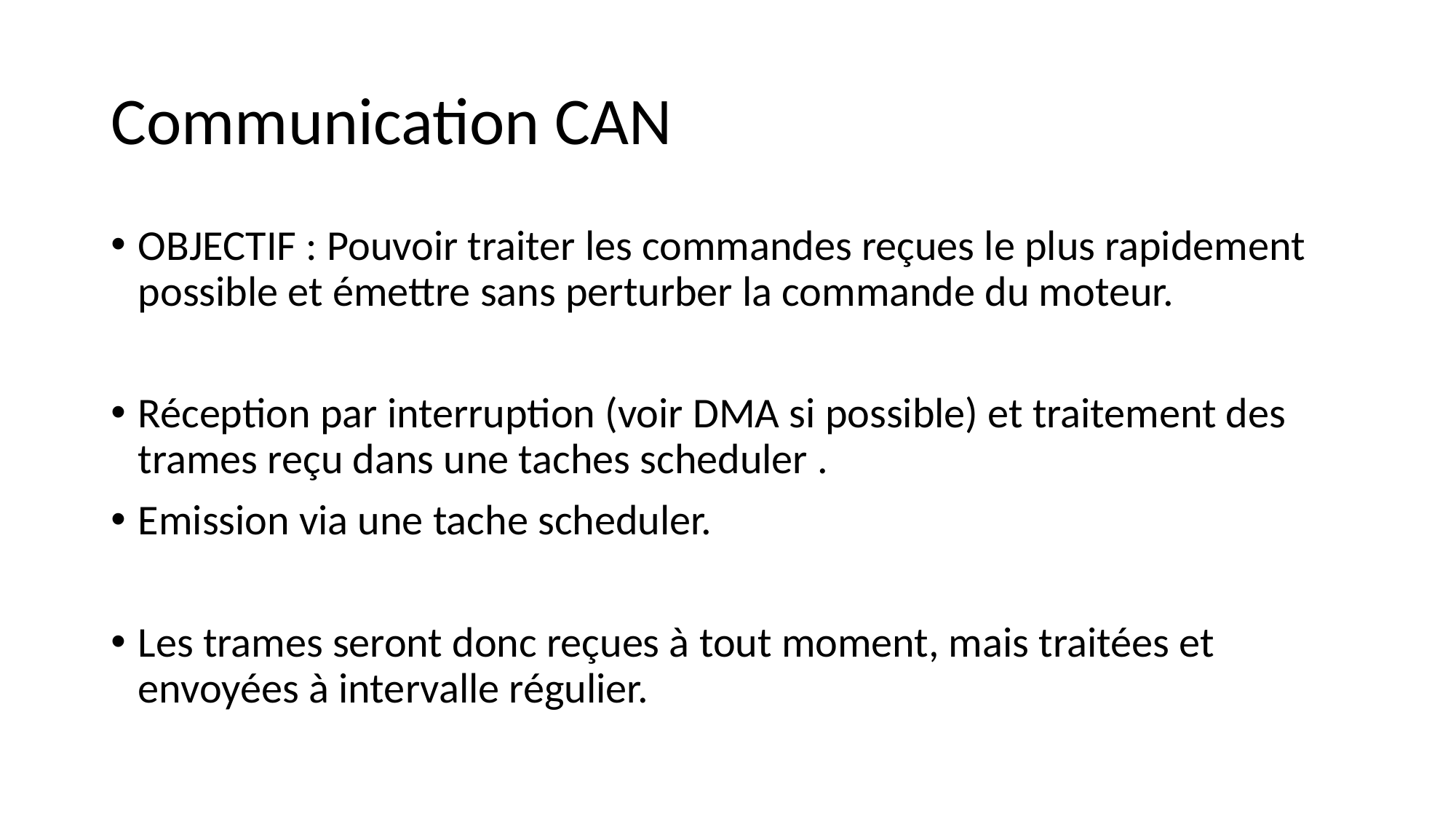

# Communication CAN
OBJECTIF : Pouvoir traiter les commandes reçues le plus rapidement possible et émettre sans perturber la commande du moteur.

Réception par interruption (voir DMA si possible) et traitement des trames reçu dans une taches scheduler .
Emission via une tache scheduler.

Les trames seront donc reçues à tout moment, mais traitées et envoyées à intervalle régulier.